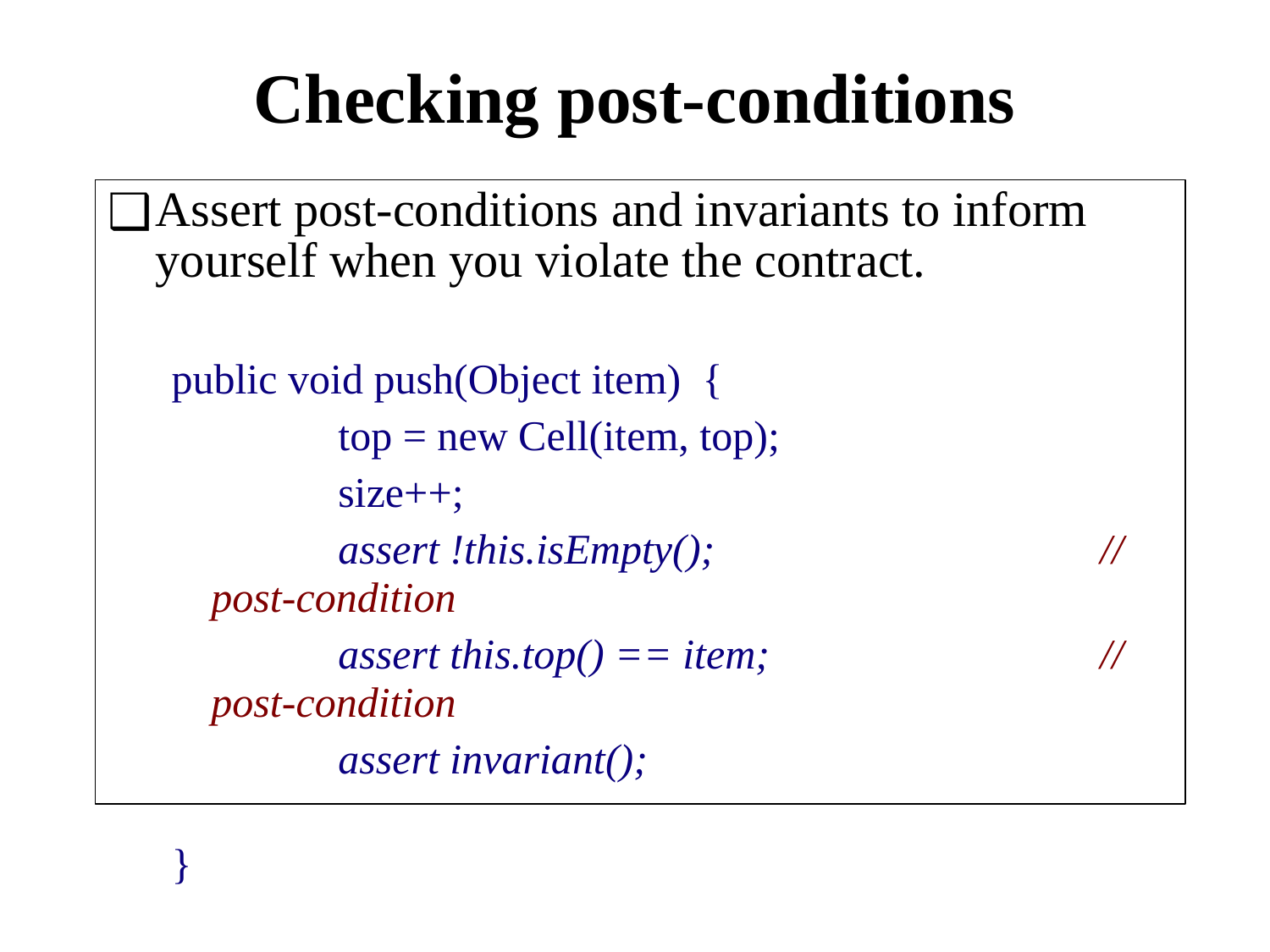

# Checking post-conditions
Assert post-conditions and invariants to inform yourself when you violate the contract.

public void push(Object item)  {
		top = new Cell(item, top);
		size++;
		assert !this.isEmpty();				// post-condition
		assert this.top() == item;			// post-condition
		assert invariant();
}